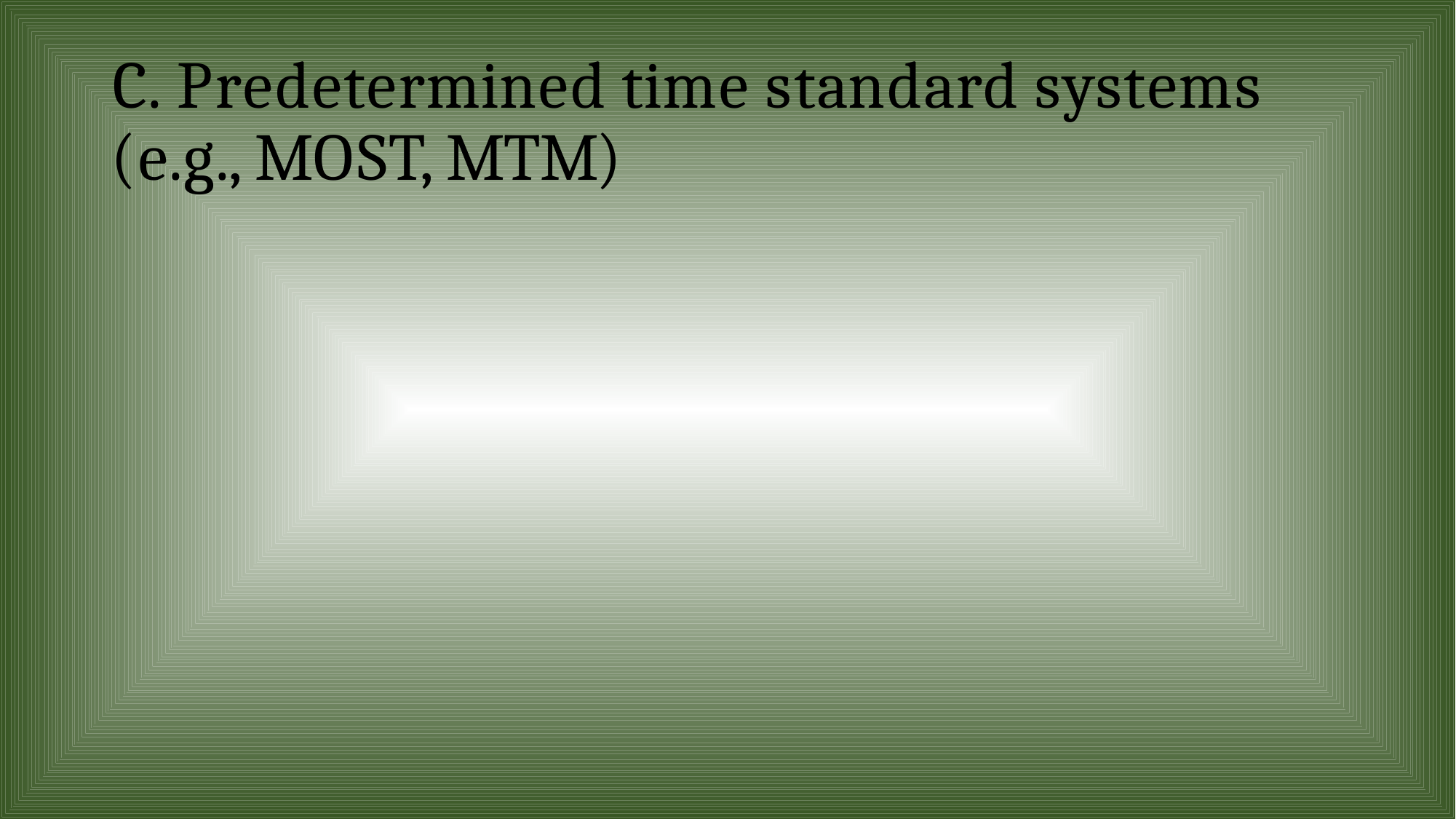

# C. Predetermined time standard systems (e.g., MOST, MTM)